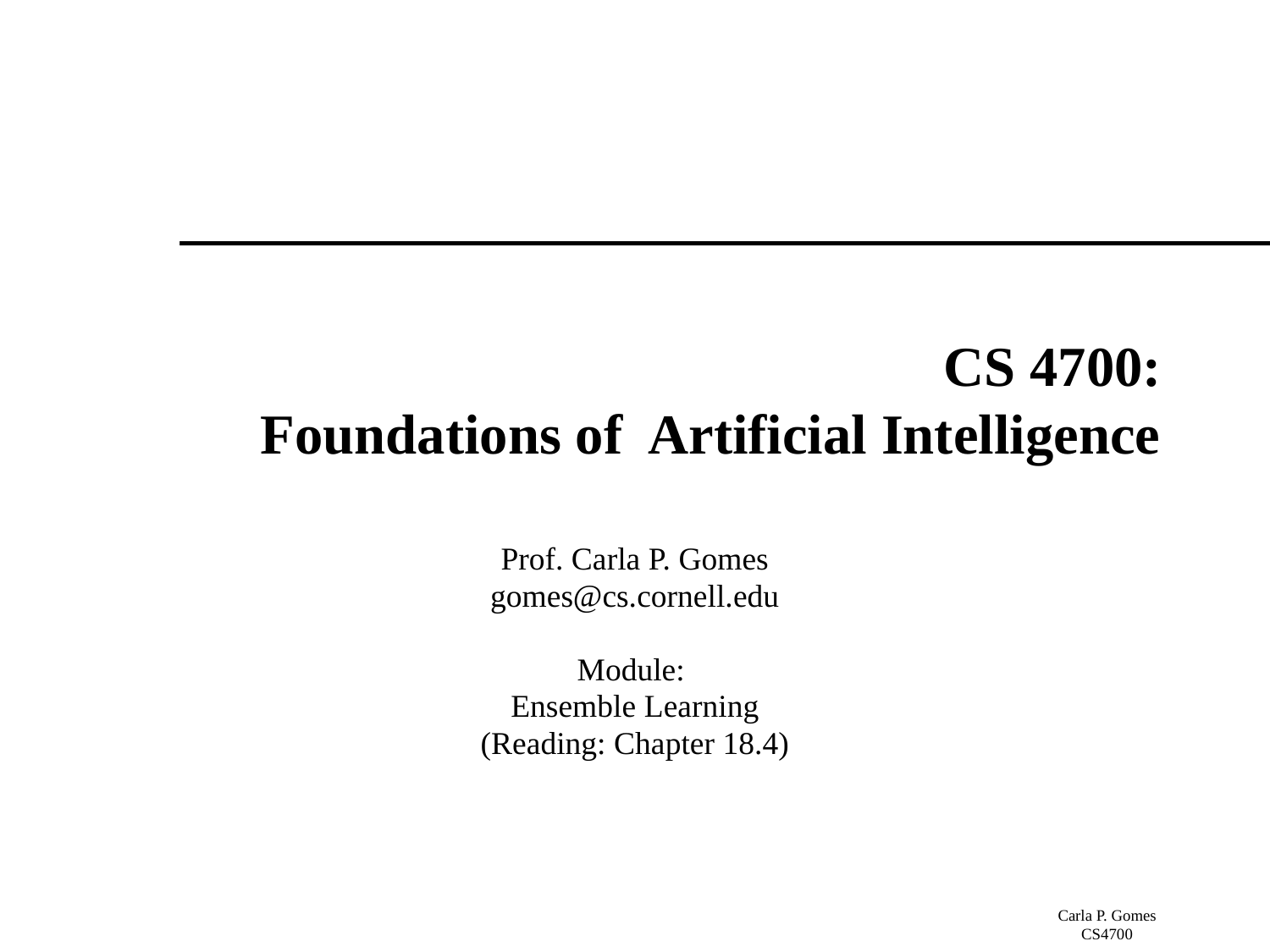

# CS 4700: Foundations of  Artificial Intelligence
Prof. Carla P. Gomes
gomes@cs.cornell.edu

Module:
Ensemble Learning
(Reading: Chapter 18.4)